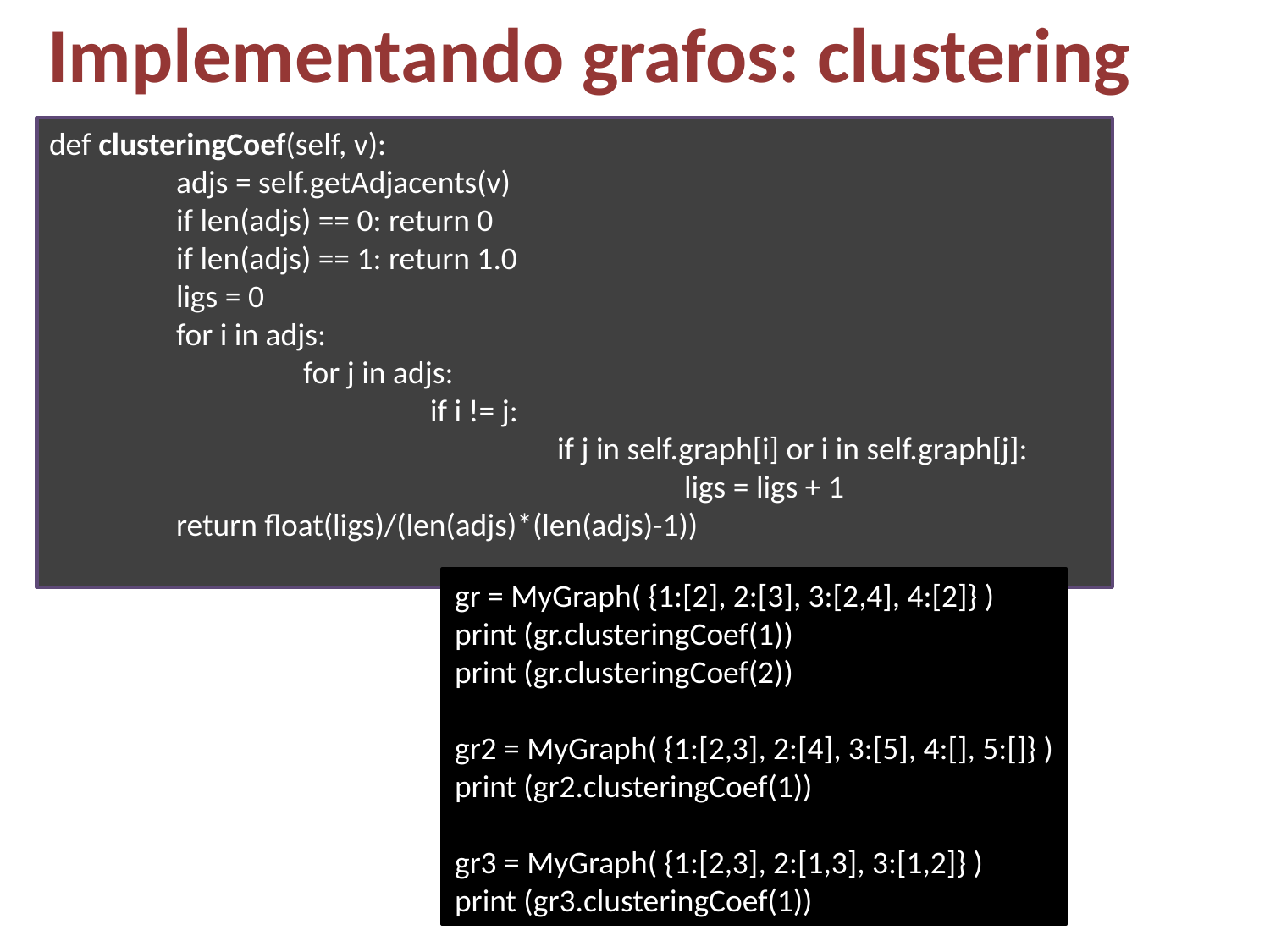

# Implementando grafos: clustering
def clusteringCoef(self, v):
	adjs = self.getAdjacents(v)
	if len(adjs) == 0: return 0
	if len(adjs) == 1: return 1.0
	ligs = 0
	for i in adjs:
		for j in adjs:
			if i != j:
				if j in self.graph[i] or i in self.graph[j]:
					ligs = ligs + 1
	return float(ligs)/(len(adjs)*(len(adjs)-1))

gr = MyGraph( {1:[2], 2:[3], 3:[2,4], 4:[2]} )
print (gr.clusteringCoef(1))
print (gr.clusteringCoef(2))

gr2 = MyGraph( {1:[2,3], 2:[4], 3:[5], 4:[], 5:[]} )
print (gr2.clusteringCoef(1))

gr3 = MyGraph( {1:[2,3], 2:[1,3], 3:[1,2]} )
print (gr3.clusteringCoef(1))